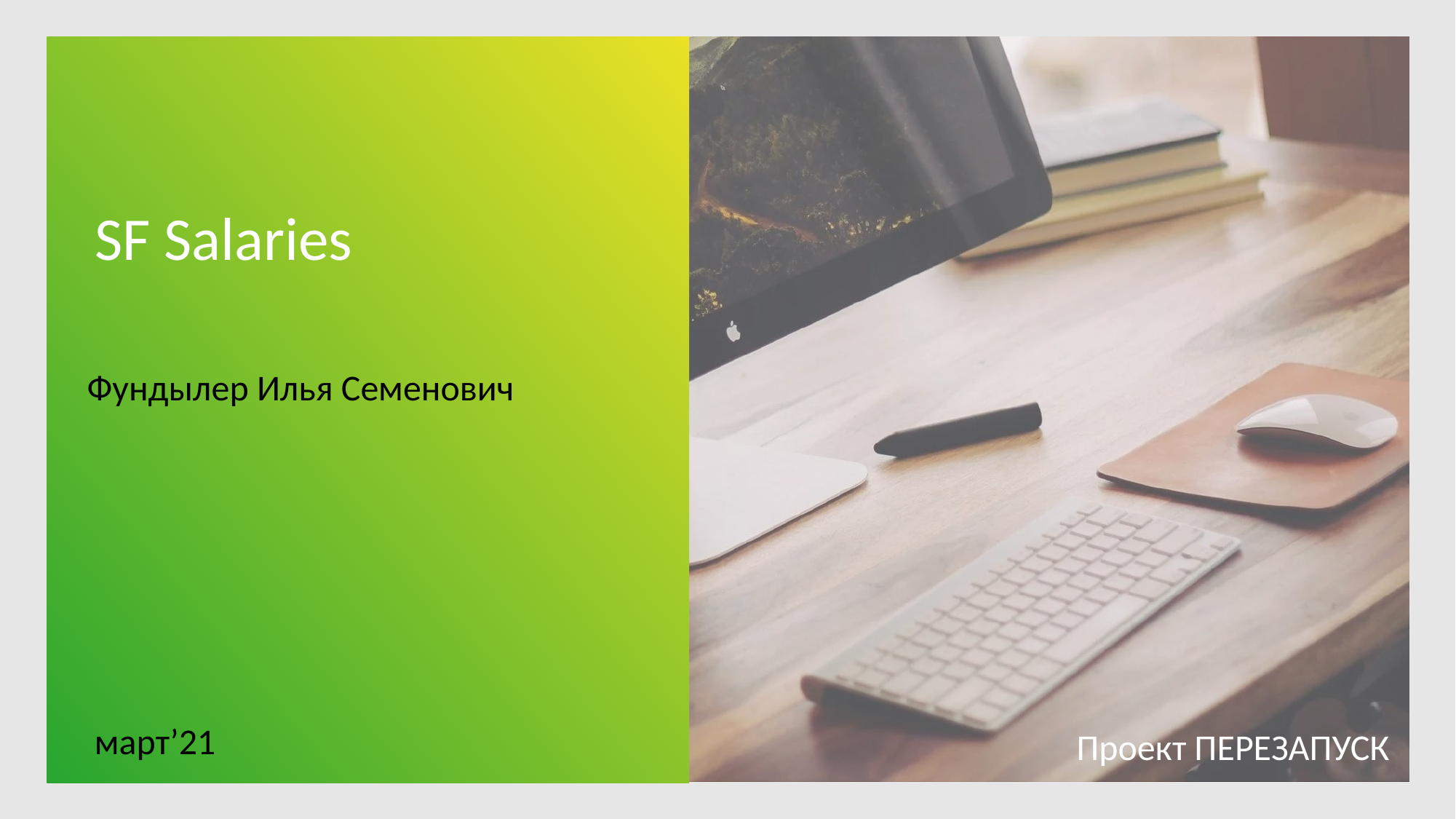

# SF Salaries
Фундылер Илья Семенович
март’21